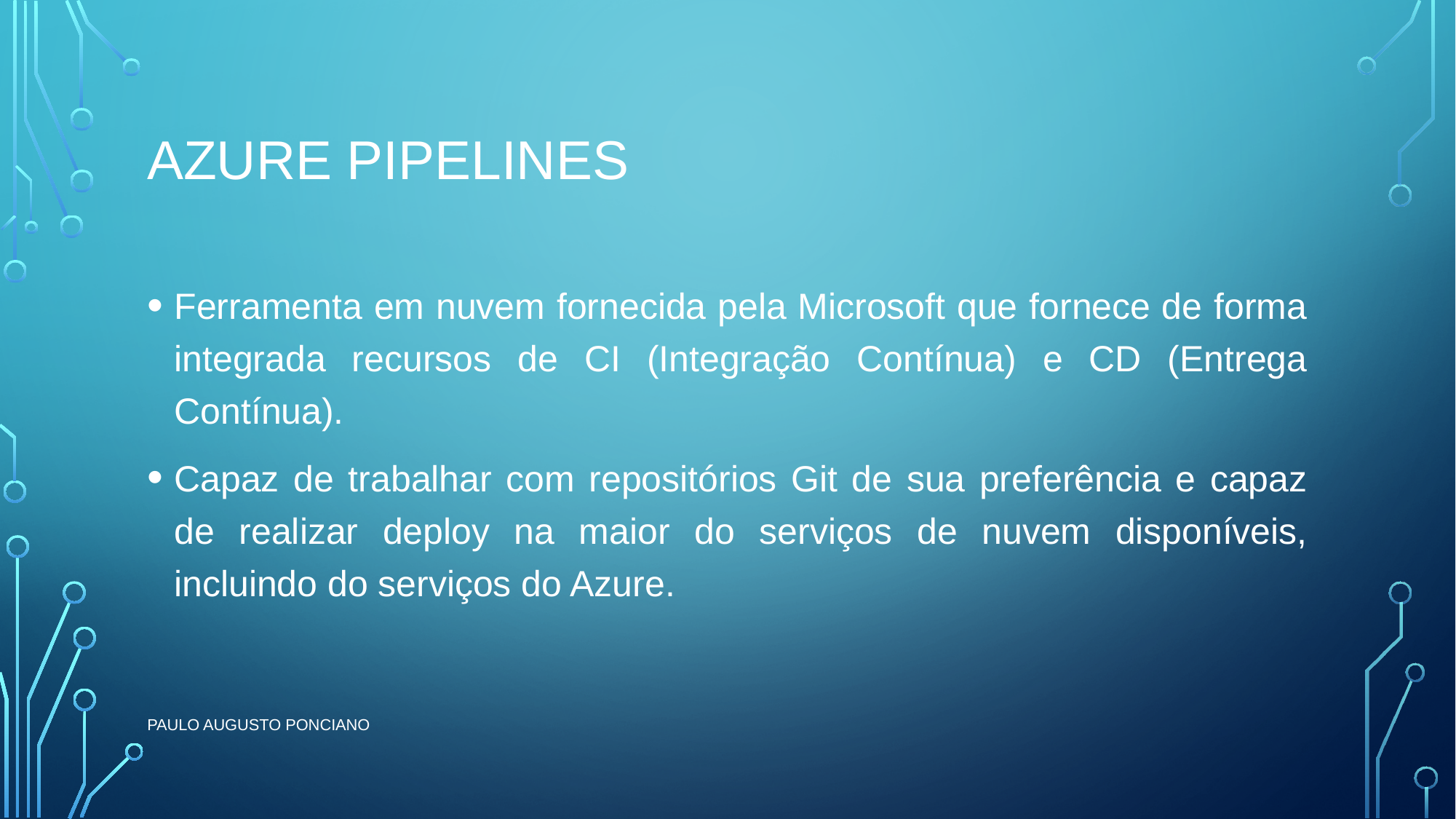

# Azure pipelines
Ferramenta em nuvem fornecida pela Microsoft que fornece de forma integrada recursos de CI (Integração Contínua) e CD (Entrega Contínua).
Capaz de trabalhar com repositórios Git de sua preferência e capaz de realizar deploy na maior do serviços de nuvem disponíveis, incluindo do serviços do Azure.
Paulo Augusto ponciano